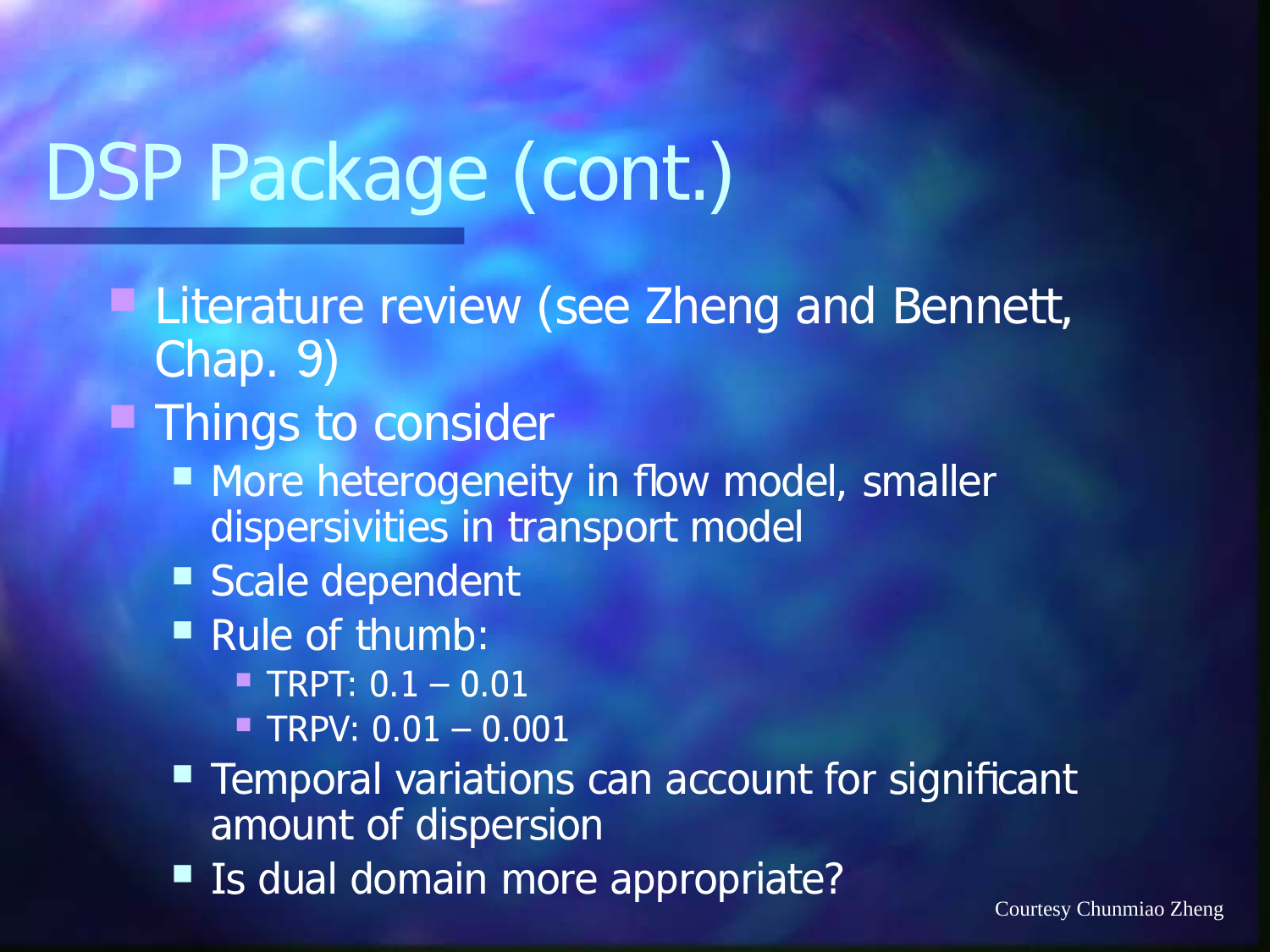

# DSP Package (cont.)
Literature review (see Zheng and Bennett, Chap. 9)
Things to consider
More heterogeneity in flow model, smaller dispersivities in transport model
Scale dependent
Rule of thumb:
TRPT: 0.1 – 0.01
TRPV: 0.01 – 0.001
Temporal variations can account for significant amount of dispersion
Is dual domain more appropriate?
Courtesy Chunmiao Zheng